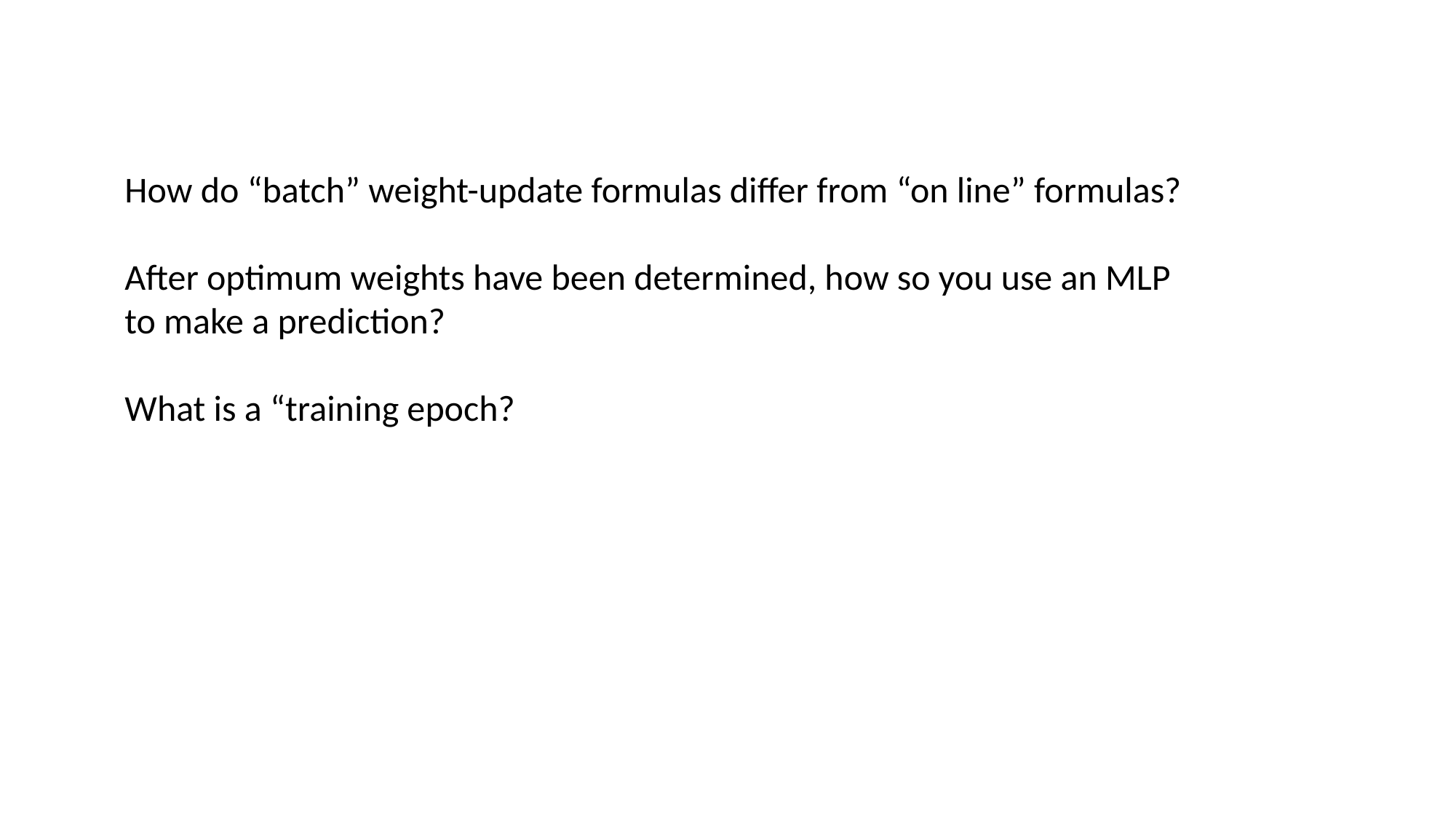

How do “batch” weight-update formulas differ from “on line” formulas?

After optimum weights have been determined, how so you use an MLP
to make a prediction?

What is a “training epoch?